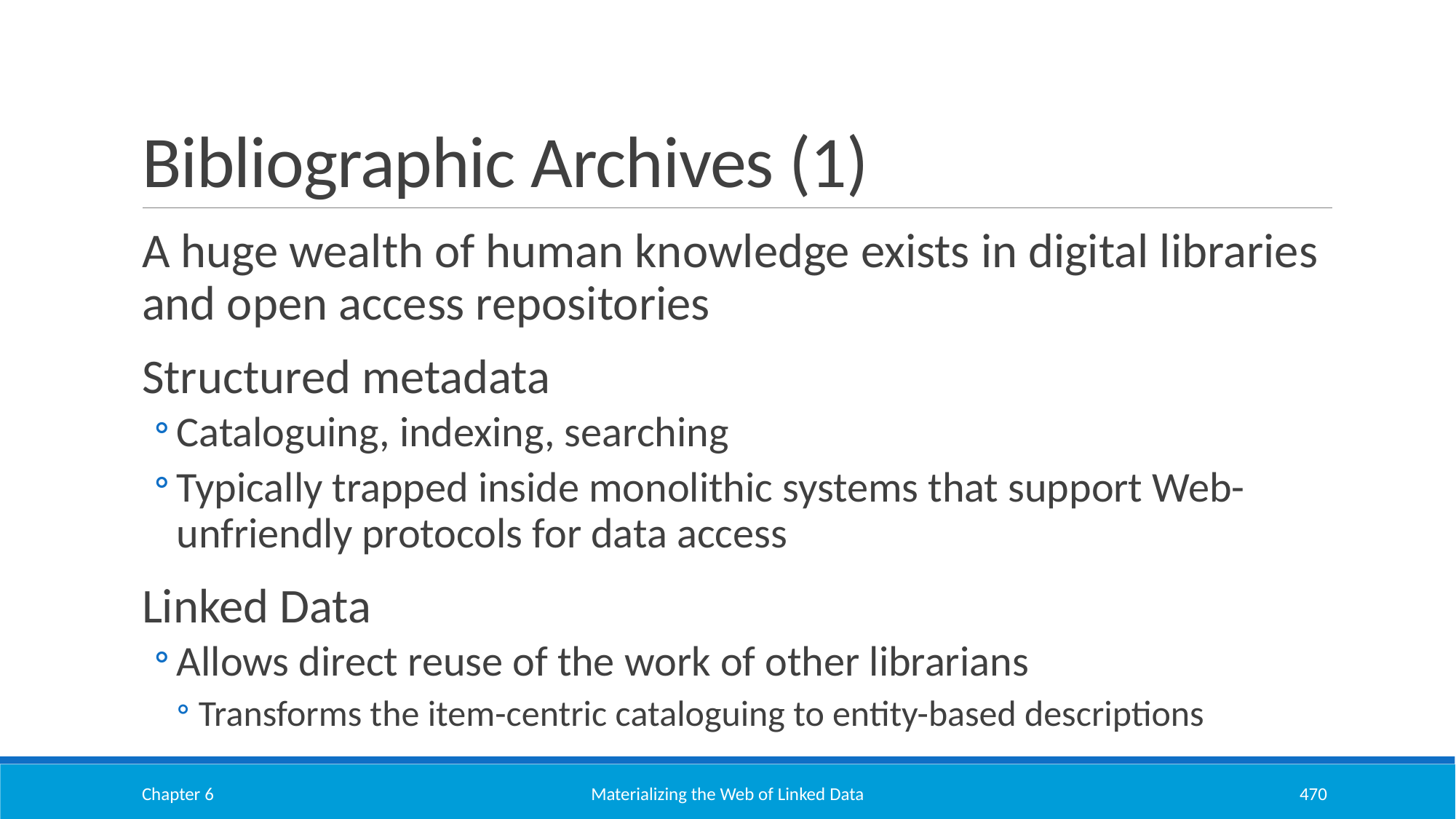

# Bibliographic Archives (1)
A huge wealth of human knowledge exists in digital libraries and open access repositories
Structured metadata
Cataloguing, indexing, searching
Typically trapped inside monolithic systems that support Web-unfriendly protocols for data access
Linked Data
Allows direct reuse of the work of other librarians
Transforms the item-centric cataloguing to entity-based descriptions
Chapter 6
Materializing the Web of Linked Data
470